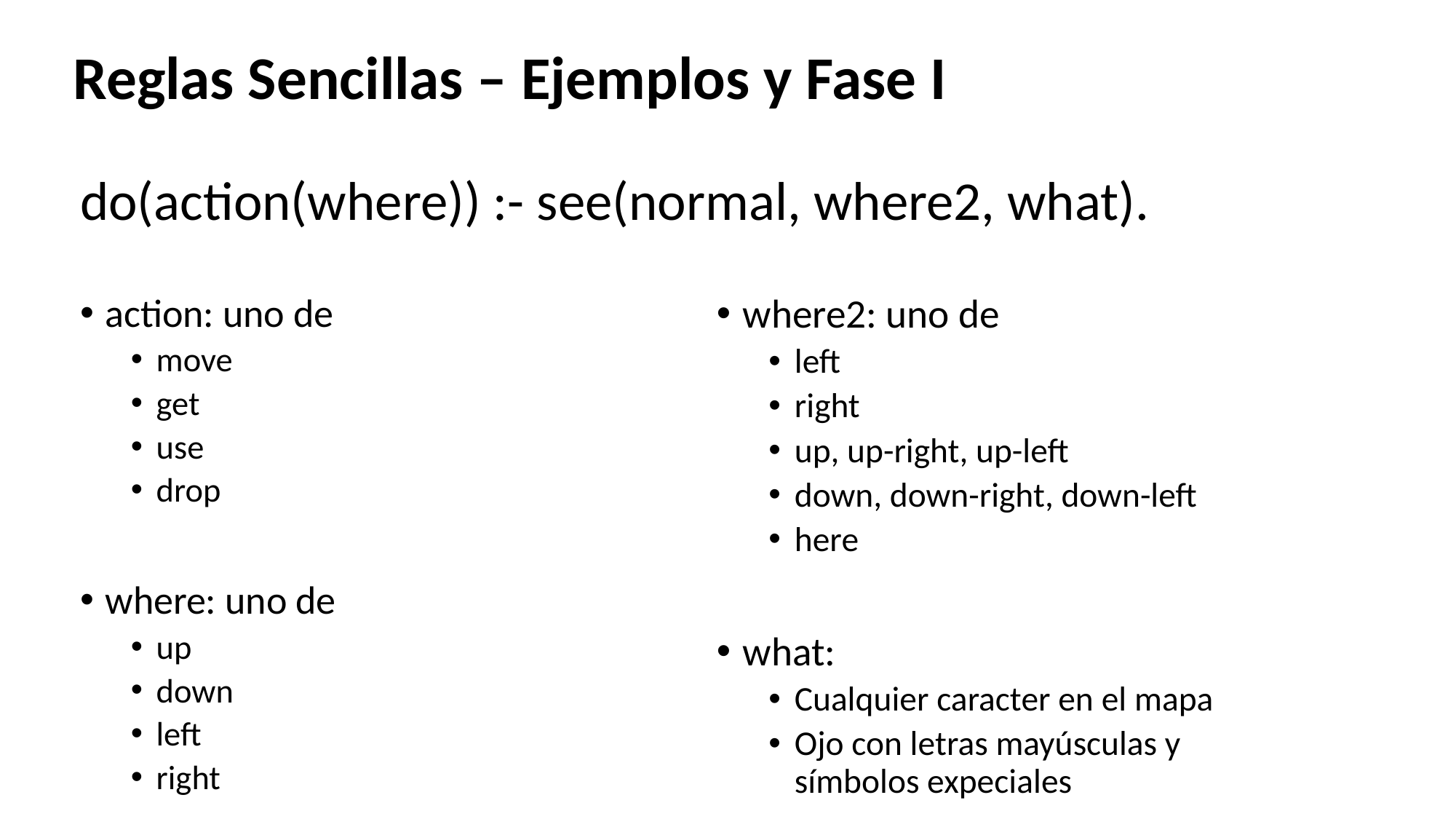

Reglas Sencillas – Ejemplos y Fase I
# do(action(where)) :- see(normal, where2, what).
action: uno de
move
get
use
drop

where: uno de
up
down
left
right

where2: uno de
left
right
up, up-right, up-left
down, down-right, down-left
here

what:
Cualquier caracter en el mapa
Ojo con letras mayúsculas y símbolos expeciales